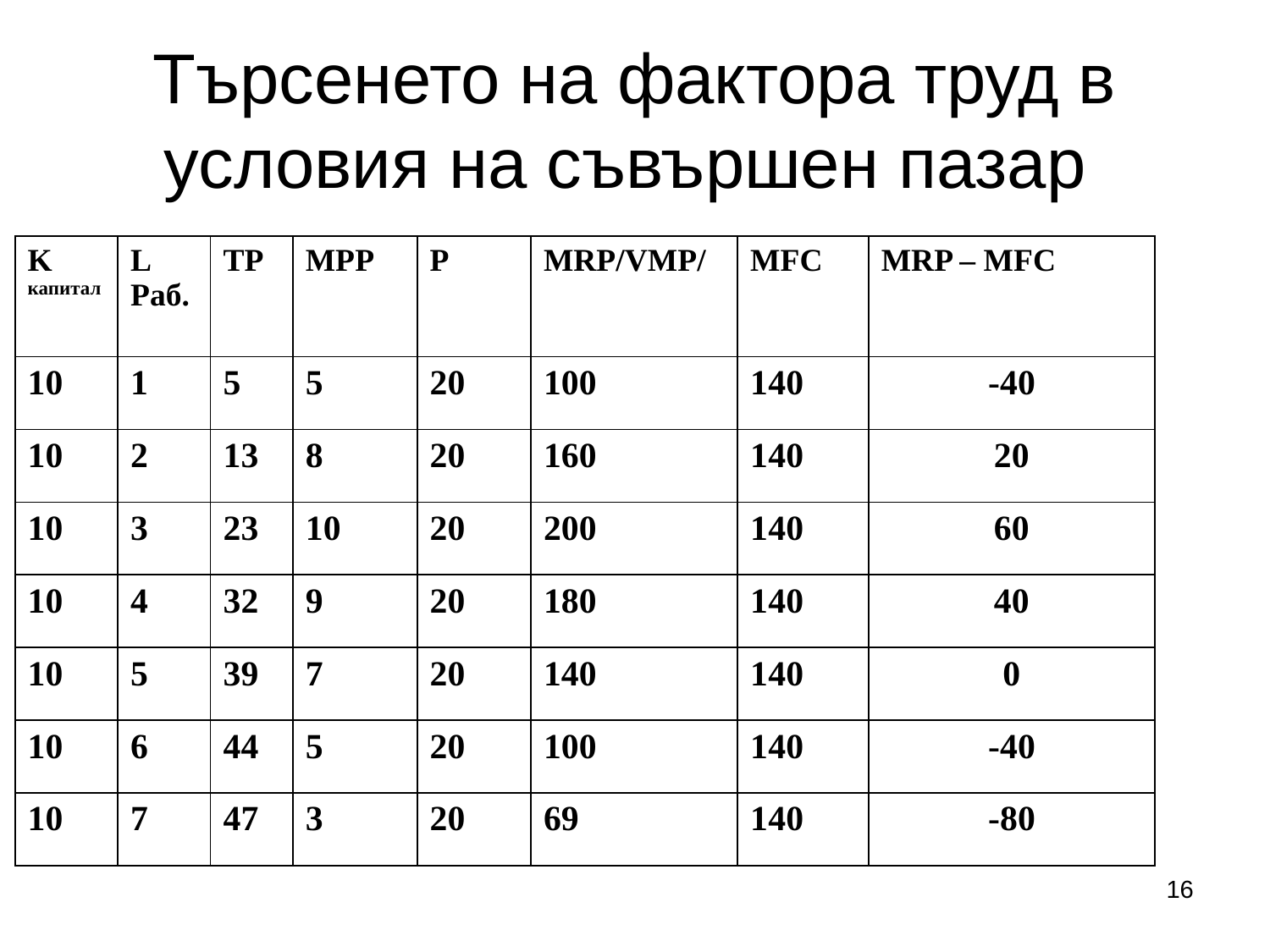

# Търсенето на фактора труд в условия на съвършен пазар
| K капитал | L Раб. | TP | MPP | P | MRP/VMP/ | MFC | MRP – MFC |
| --- | --- | --- | --- | --- | --- | --- | --- |
| 10 | 1 | 5 | 5 | 20 | 100 | 140 | -40 |
| 10 | 2 | 13 | 8 | 20 | 160 | 140 | 20 |
| 10 | 3 | 23 | 10 | 20 | 200 | 140 | 60 |
| 10 | 4 | 32 | 9 | 20 | 180 | 140 | 40 |
| 10 | 5 | 39 | 7 | 20 | 140 | 140 | 0 |
| 10 | 6 | 44 | 5 | 20 | 100 | 140 | -40 |
| 10 | 7 | 47 | 3 | 20 | 69 | 140 | -80 |
16